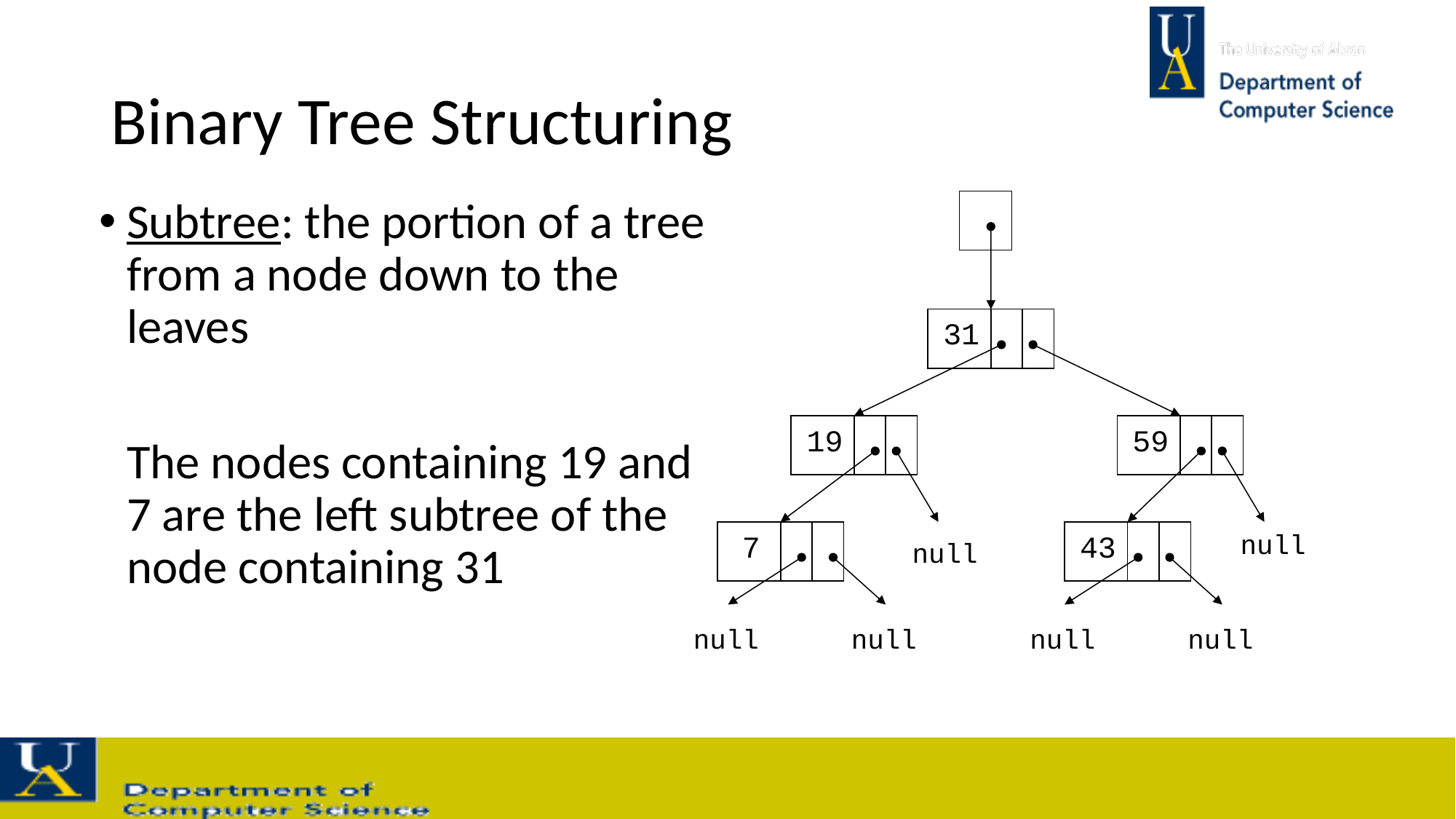

# Binary Tree Structuring
Subtree: the portion of a tree from a node down to the leaves

	The nodes containing 19 and 7 are the left subtree of the node containing 31

31

19

59

7

43

null
null

null
null
null
null